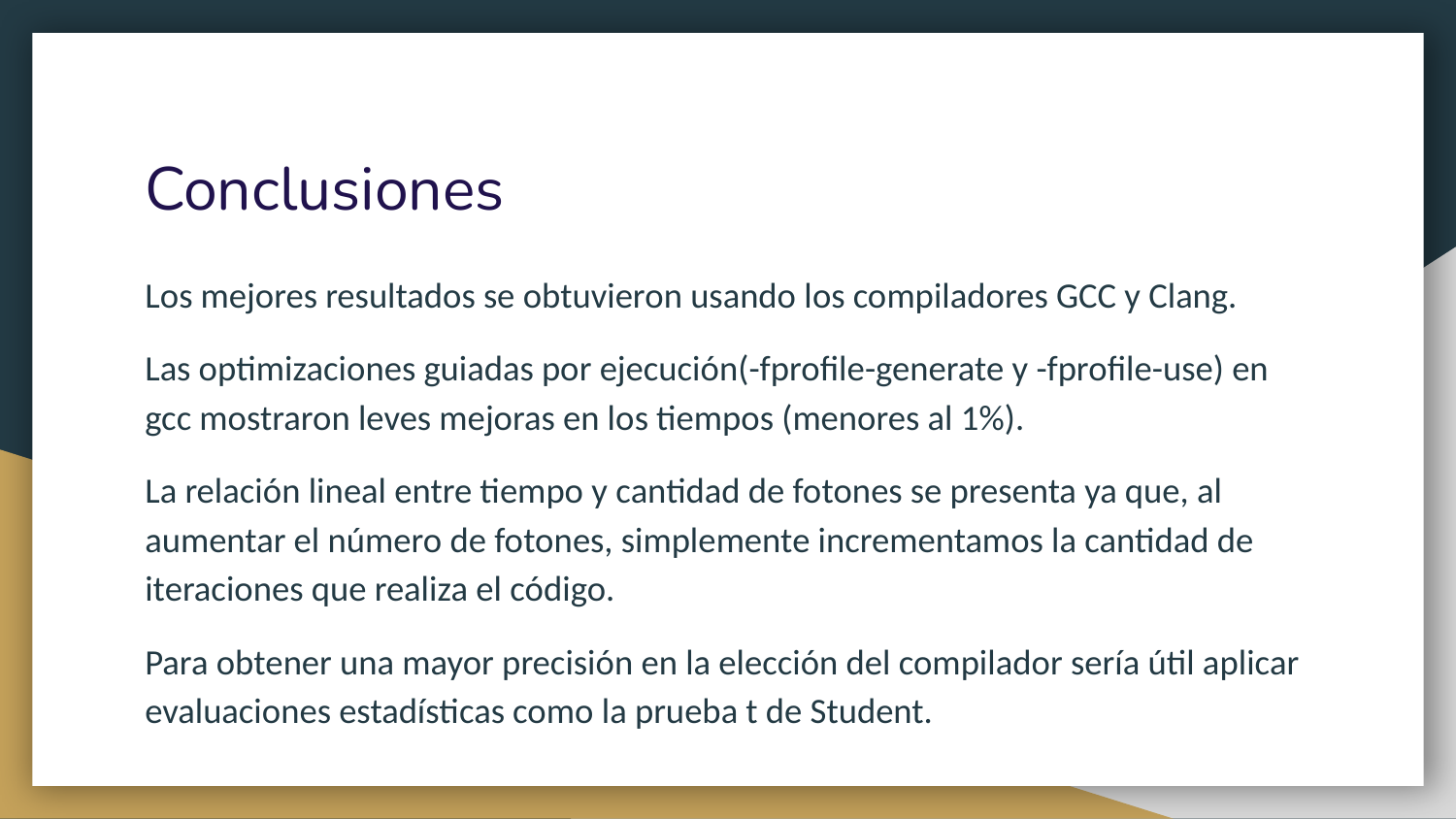

# Conclusiones
Los mejores resultados se obtuvieron usando los compiladores GCC y Clang.
Las optimizaciones guiadas por ejecución(-fprofile-generate y -fprofile-use) en gcc mostraron leves mejoras en los tiempos (menores al 1%).
La relación lineal entre tiempo y cantidad de fotones se presenta ya que, al aumentar el número de fotones, simplemente incrementamos la cantidad de iteraciones que realiza el código.
Para obtener una mayor precisión en la elección del compilador sería útil aplicar evaluaciones estadísticas como la prueba t de Student.